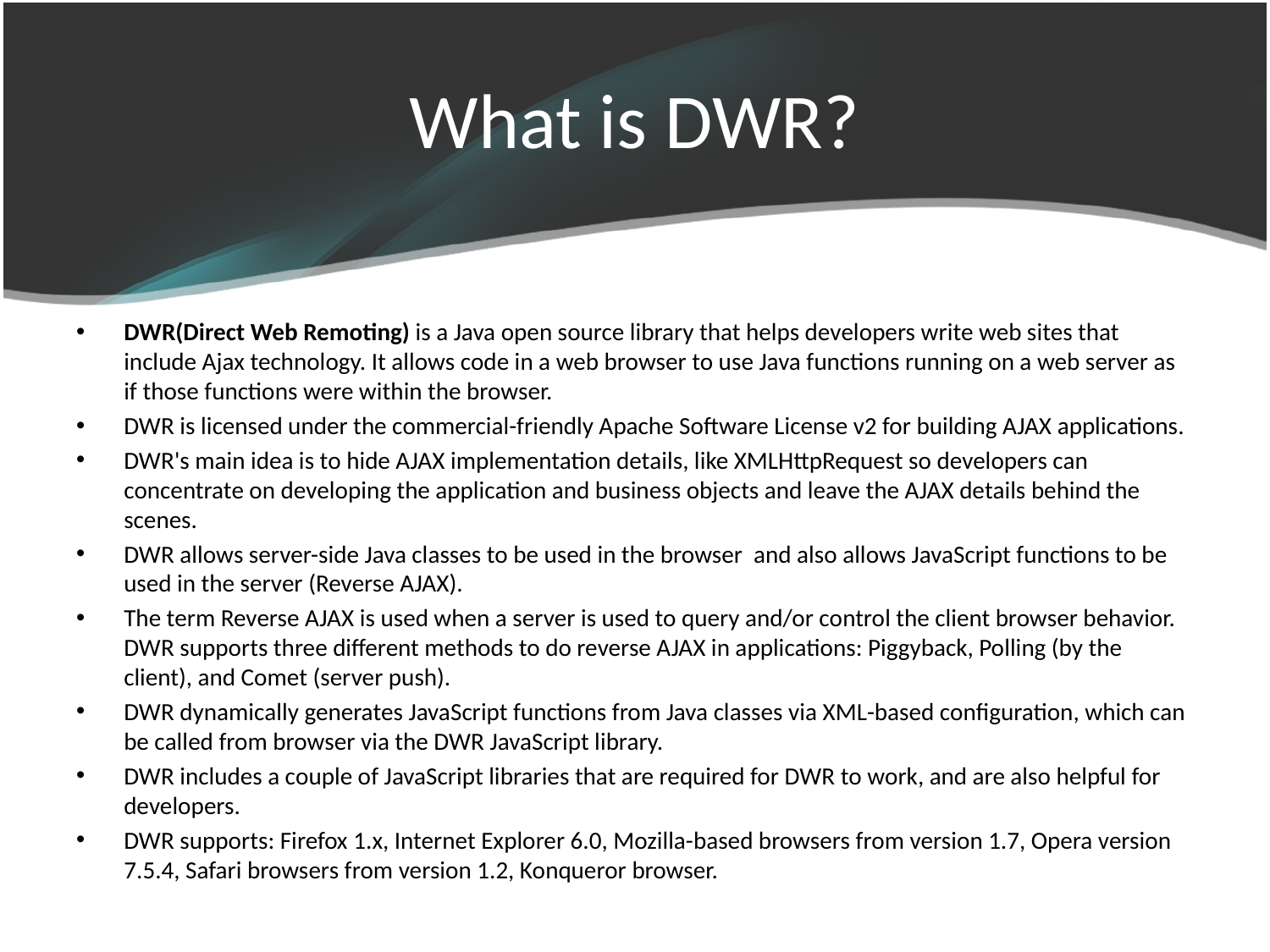

# What is DWR?
DWR(Direct Web Remoting) is a Java open source library that helps developers write web sites that include Ajax technology. It allows code in a web browser to use Java functions running on a web server as if those functions were within the browser.
DWR is licensed under the commercial-friendly Apache Software License v2 for building AJAX applications.
DWR's main idea is to hide AJAX implementation details, like XMLHttpRequest so developers can concentrate on developing the application and business objects and leave the AJAX details behind the scenes.
DWR allows server-side Java classes to be used in the browser  and also allows JavaScript functions to be used in the server (Reverse AJAX).
The term Reverse AJAX is used when a server is used to query and/or control the client browser behavior. DWR supports three different methods to do reverse AJAX in applications: Piggyback, Polling (by the client), and Comet (server push).
DWR dynamically generates JavaScript functions from Java classes via XML-based configuration, which can be called from browser via the DWR JavaScript library.
DWR includes a couple of JavaScript libraries that are required for DWR to work, and are also helpful for developers.
DWR supports: Firefox 1.x, Internet Explorer 6.0, Mozilla-based browsers from version 1.7, Opera version 7.5.4, Safari browsers from version 1.2, Konqueror browser.